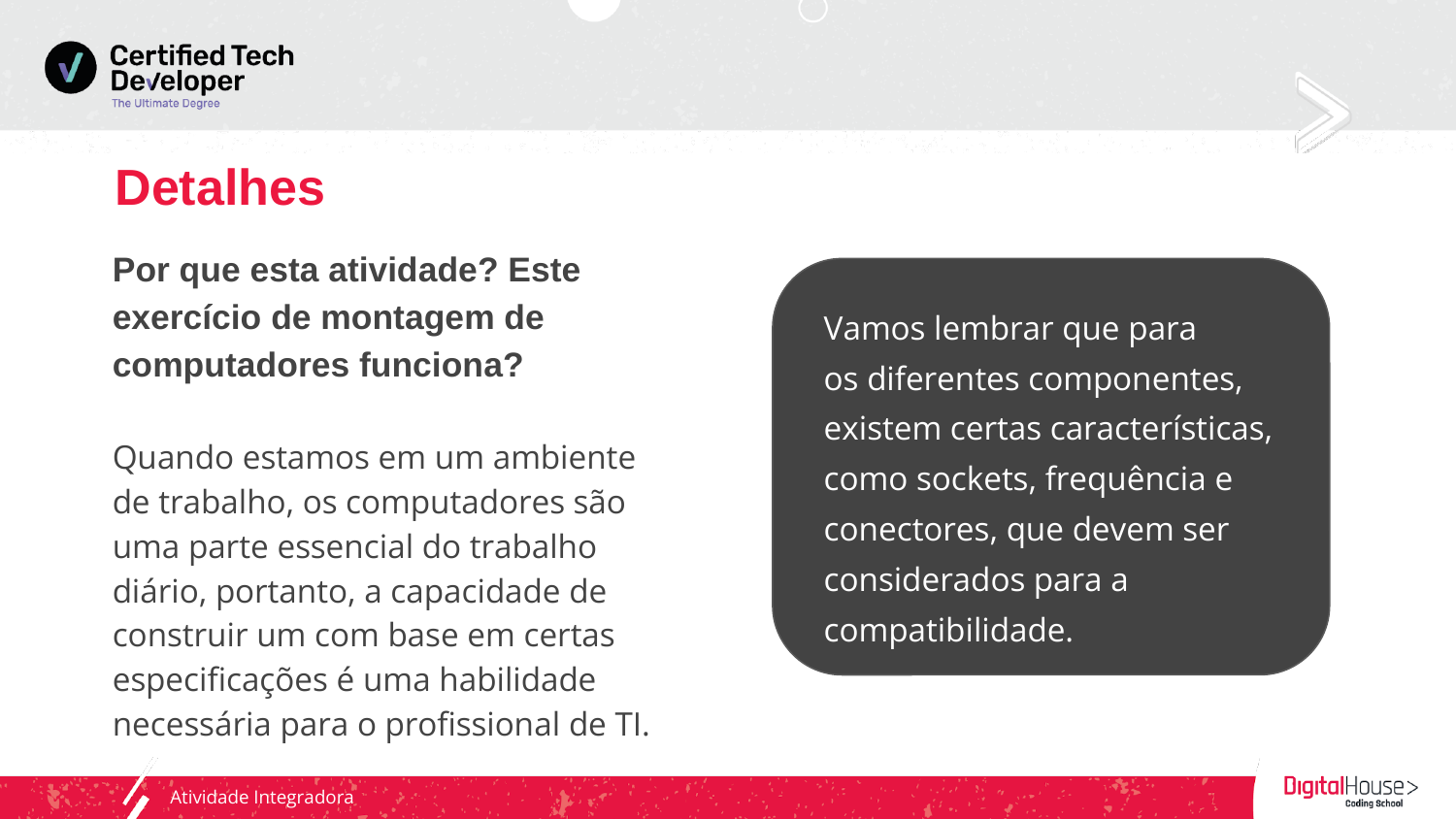

# Detalhes
Por que esta atividade? Este exercício de montagem de computadores funciona?

Quando estamos em um ambiente de trabalho, os computadores são uma parte essencial do trabalho diário, portanto, a capacidade de construir um com base em certas especificações é uma habilidade necessária para o profissional de TI.

Vamos lembrar que para
os diferentes componentes, existem certas características, como sockets, frequência e conectores, que devem ser considerados para a compatibilidade.